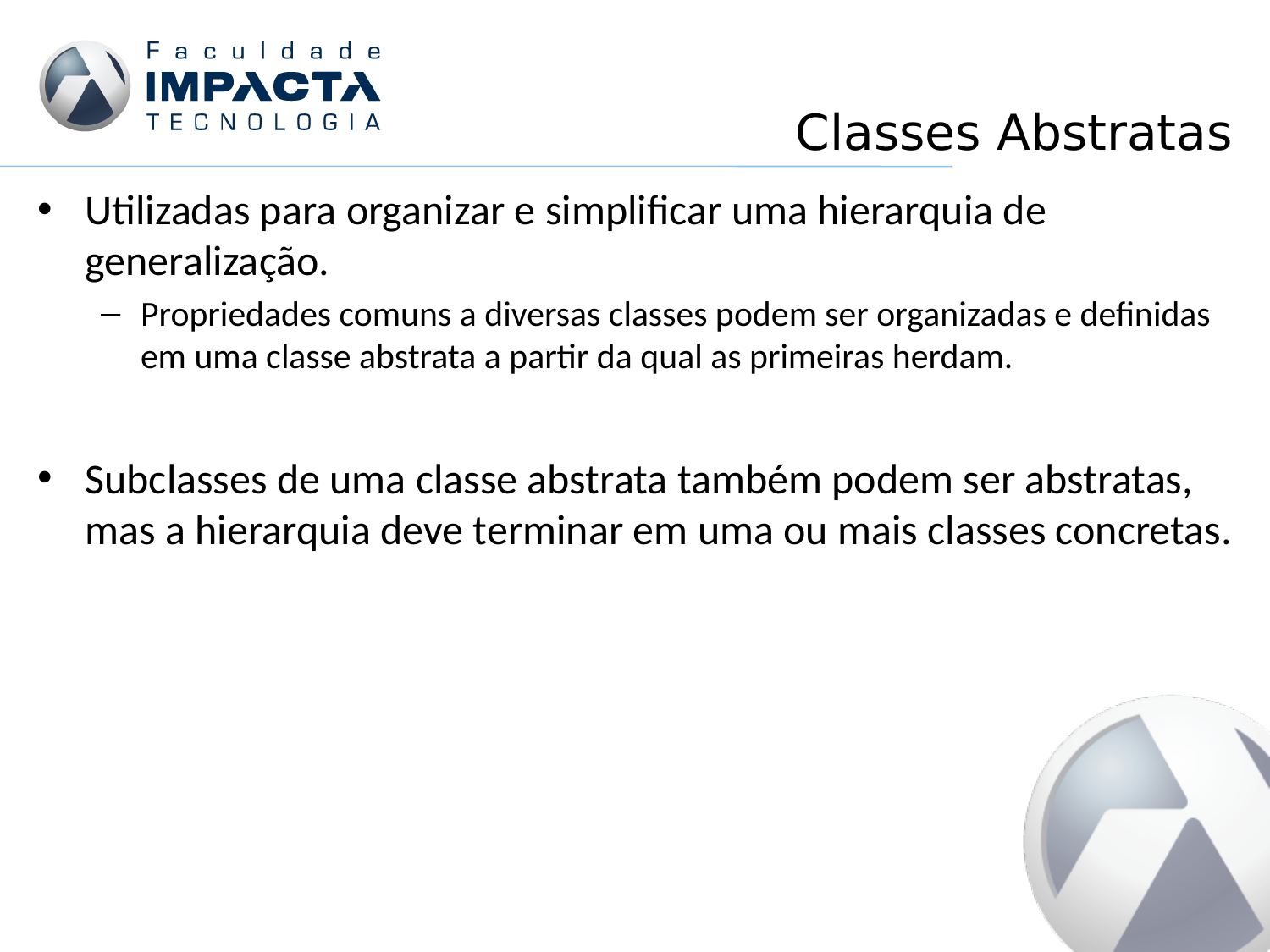

# Classes Abstratas
Utilizadas para organizar e simplificar uma hierarquia de generalização.
Propriedades comuns a diversas classes podem ser organizadas e definidas em uma classe abstrata a partir da qual as primeiras herdam.

Subclasses de uma classe abstrata também podem ser abstratas, mas a hierarquia deve terminar em uma ou mais classes concretas.